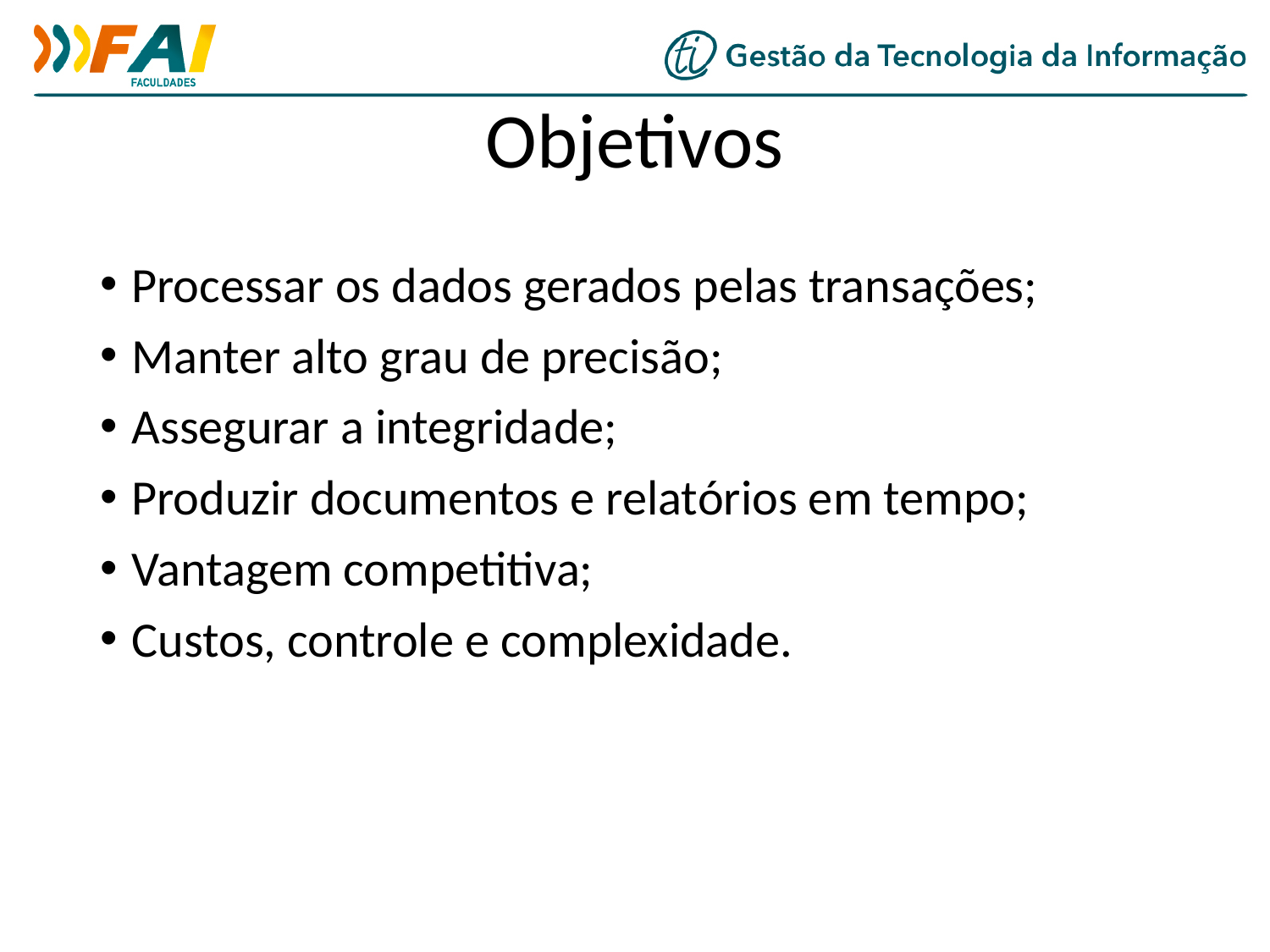

# Objetivos
Processar os dados gerados pelas transações;
Manter alto grau de precisão;
Assegurar a integridade;
Produzir documentos e relatórios em tempo;
Vantagem competitiva;
Custos, controle e complexidade.